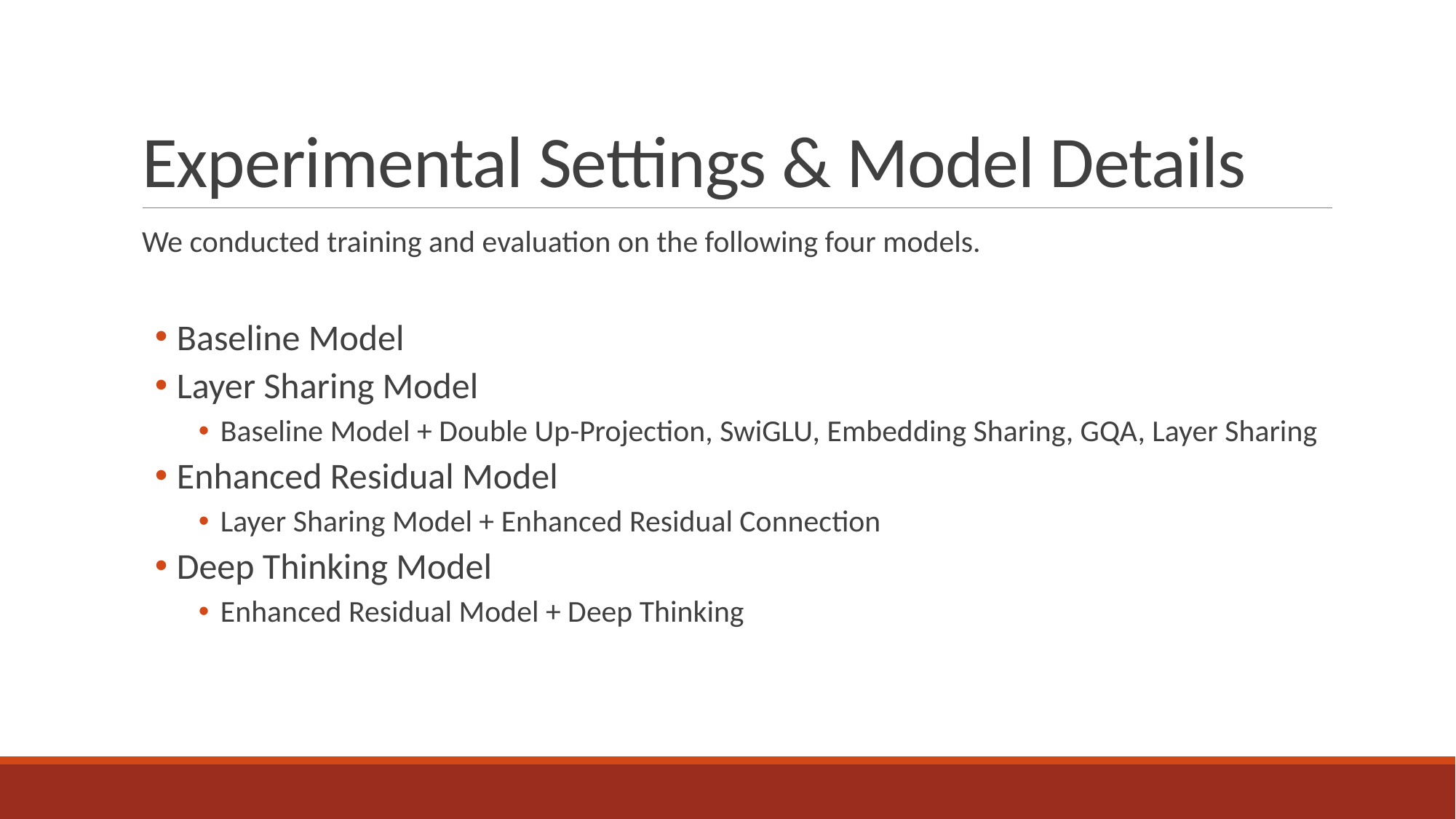

# Experimental Settings & Model Details
We conducted training and evaluation on the following four models.

Baseline Model
Layer Sharing Model
Baseline Model + Double Up-Projection, SwiGLU, Embedding Sharing, GQA, Layer Sharing
Enhanced Residual Model
Layer Sharing Model + Enhanced Residual Connection
Deep Thinking Model
Enhanced Residual Model + Deep Thinking